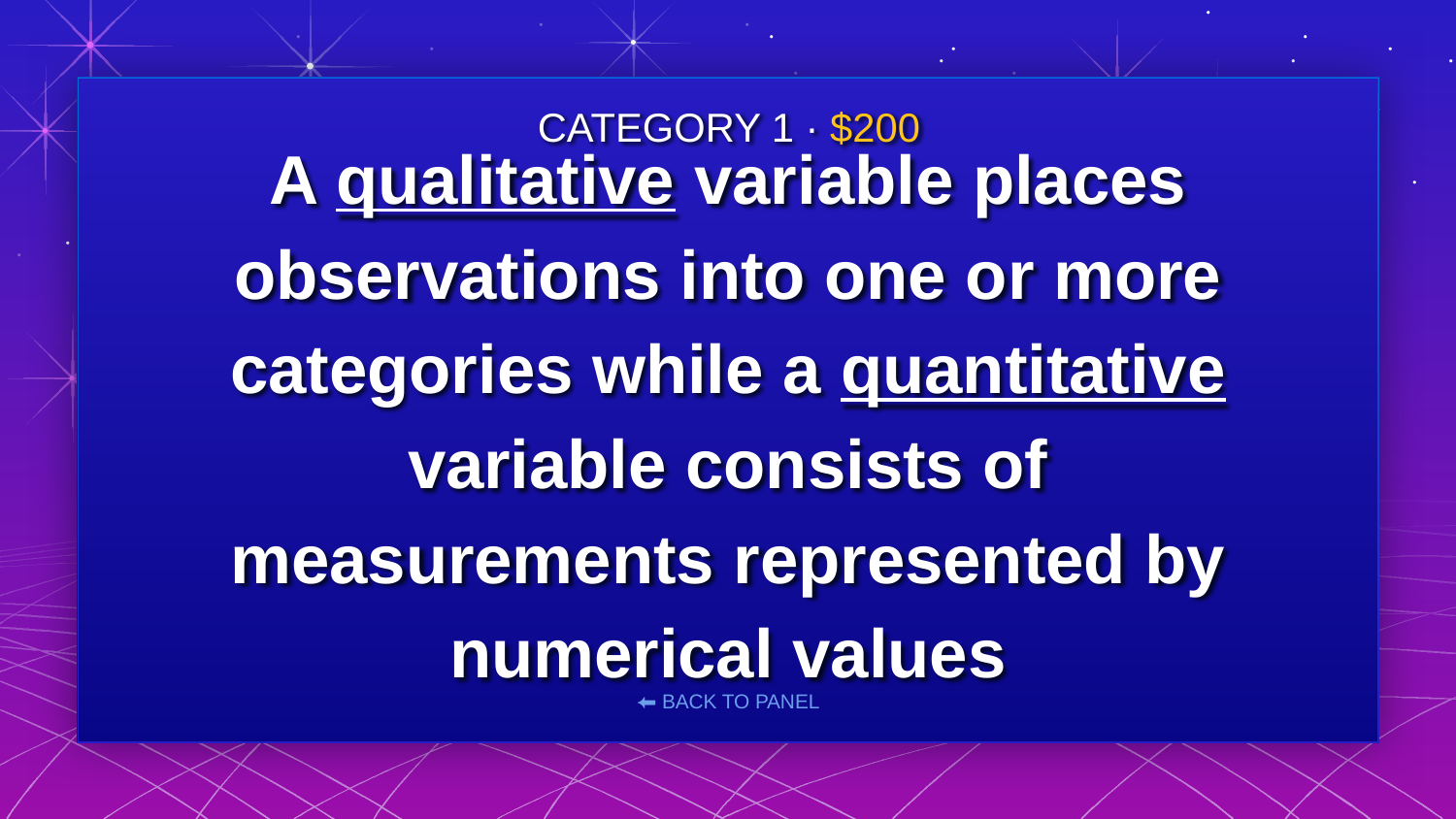

CATEGORY 1 · $200
# A qualitative variable places observations into one or more categories while a quantitative variable consists of measurements represented by numerical values